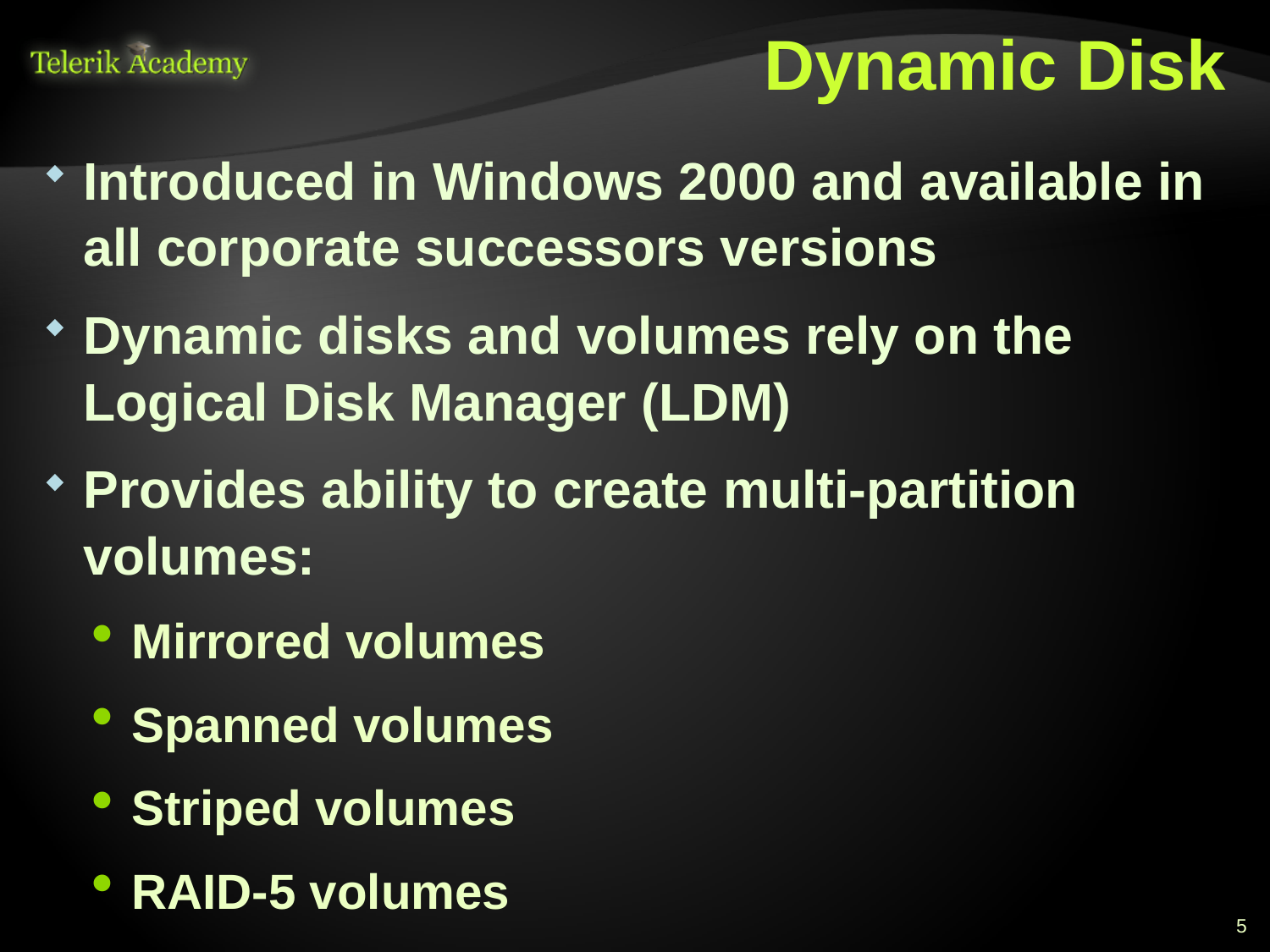

# Dynamic Disk
Introduced in Windows 2000 and available in all corporate successors versions
Dynamic disks and volumes rely on the Logical Disk Manager (LDM)
Provides ability to create multi-partition volumes:
Mirrored volumes
Spanned volumes
Striped volumes
RAID-5 volumes
5